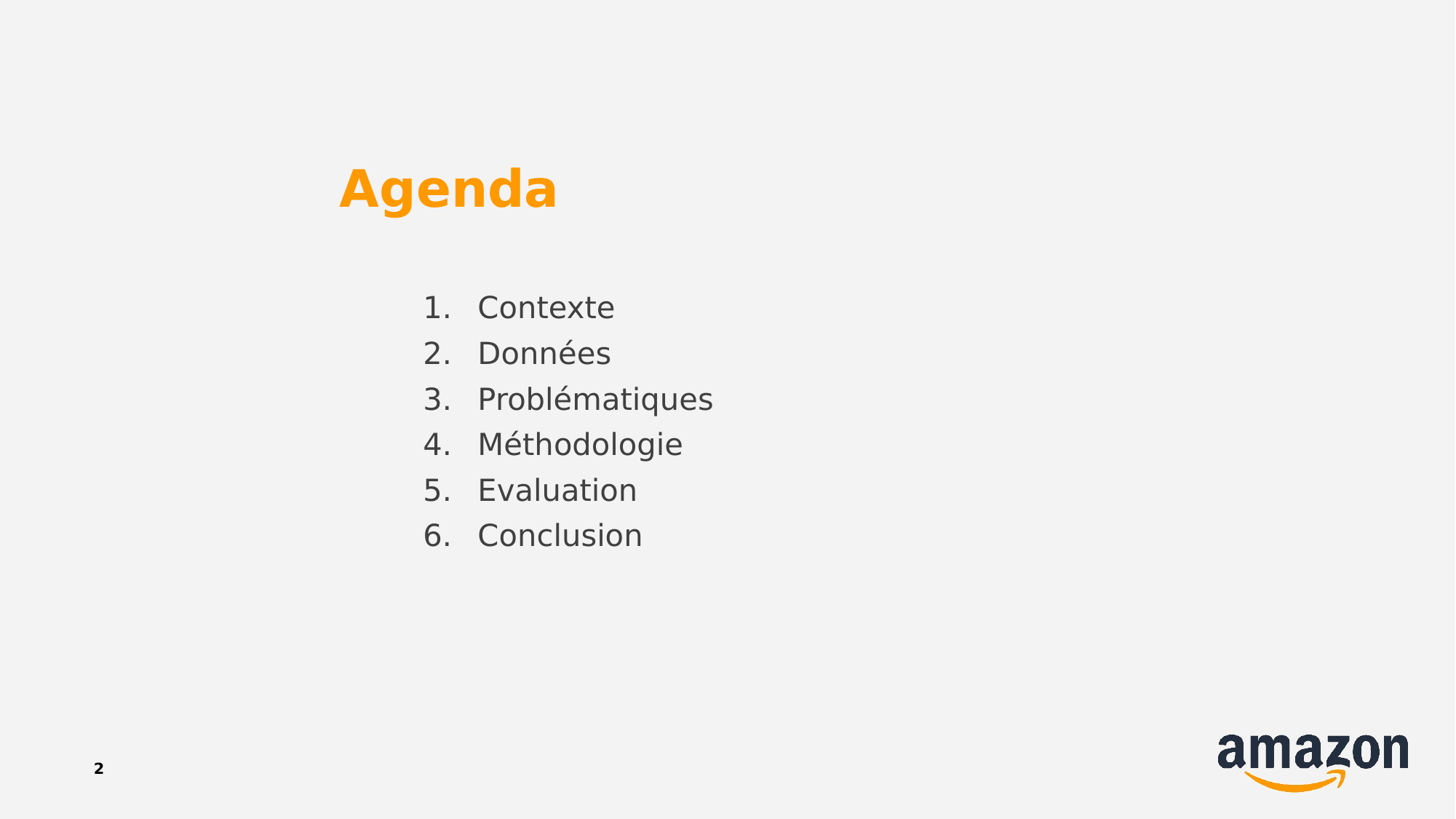

Agenda
Contexte
Données
Problématiques
Méthodologie
Evaluation
Conclusion
2